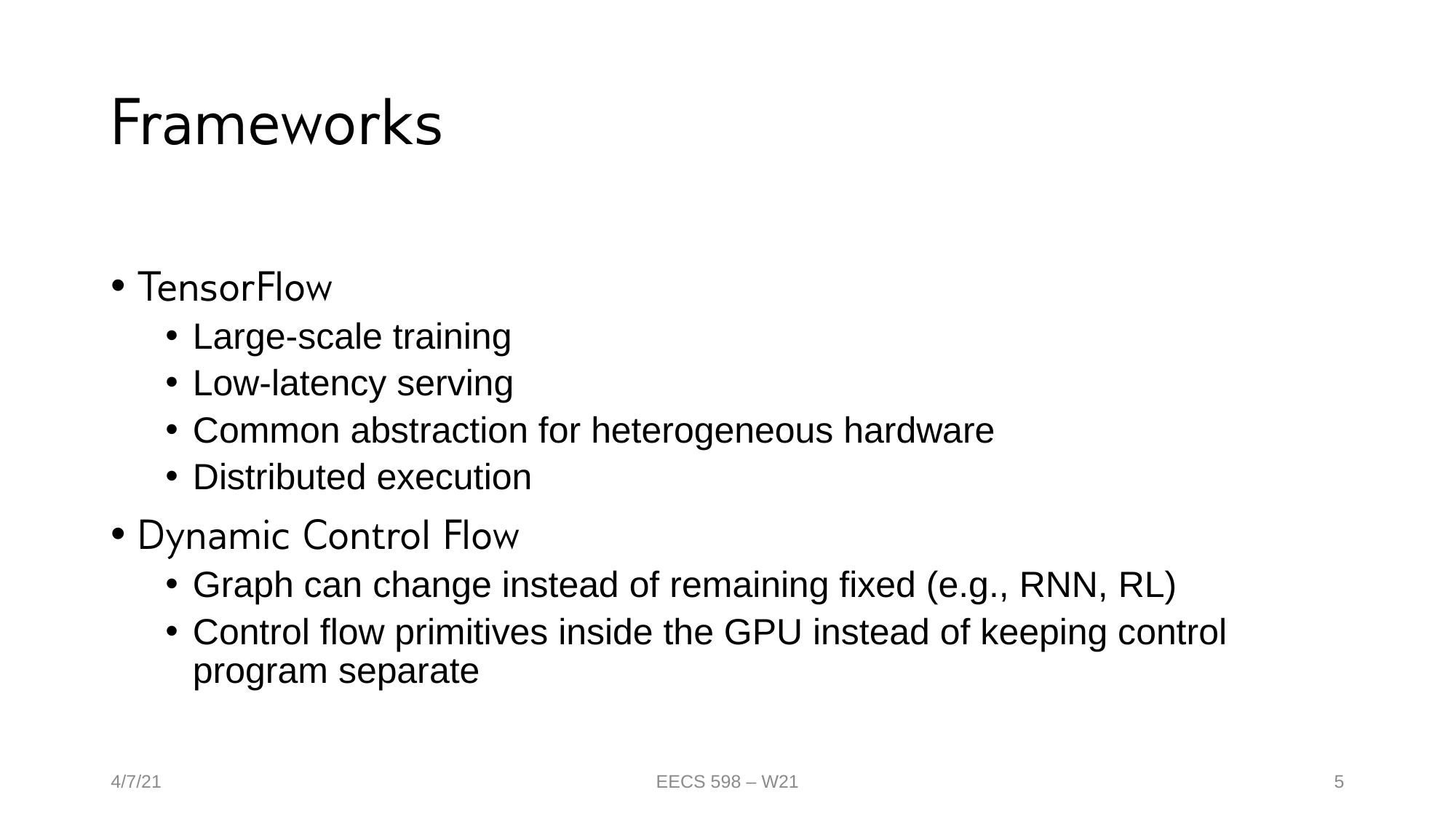

# Frameworks
TensorFlow
Large-scale training
Low-latency serving
Common abstraction for heterogeneous hardware
Distributed execution
Dynamic Control Flow
Graph can change instead of remaining fixed (e.g., RNN, RL)
Control flow primitives inside the GPU instead of keeping control program separate
4/7/21
EECS 598 – W21
5